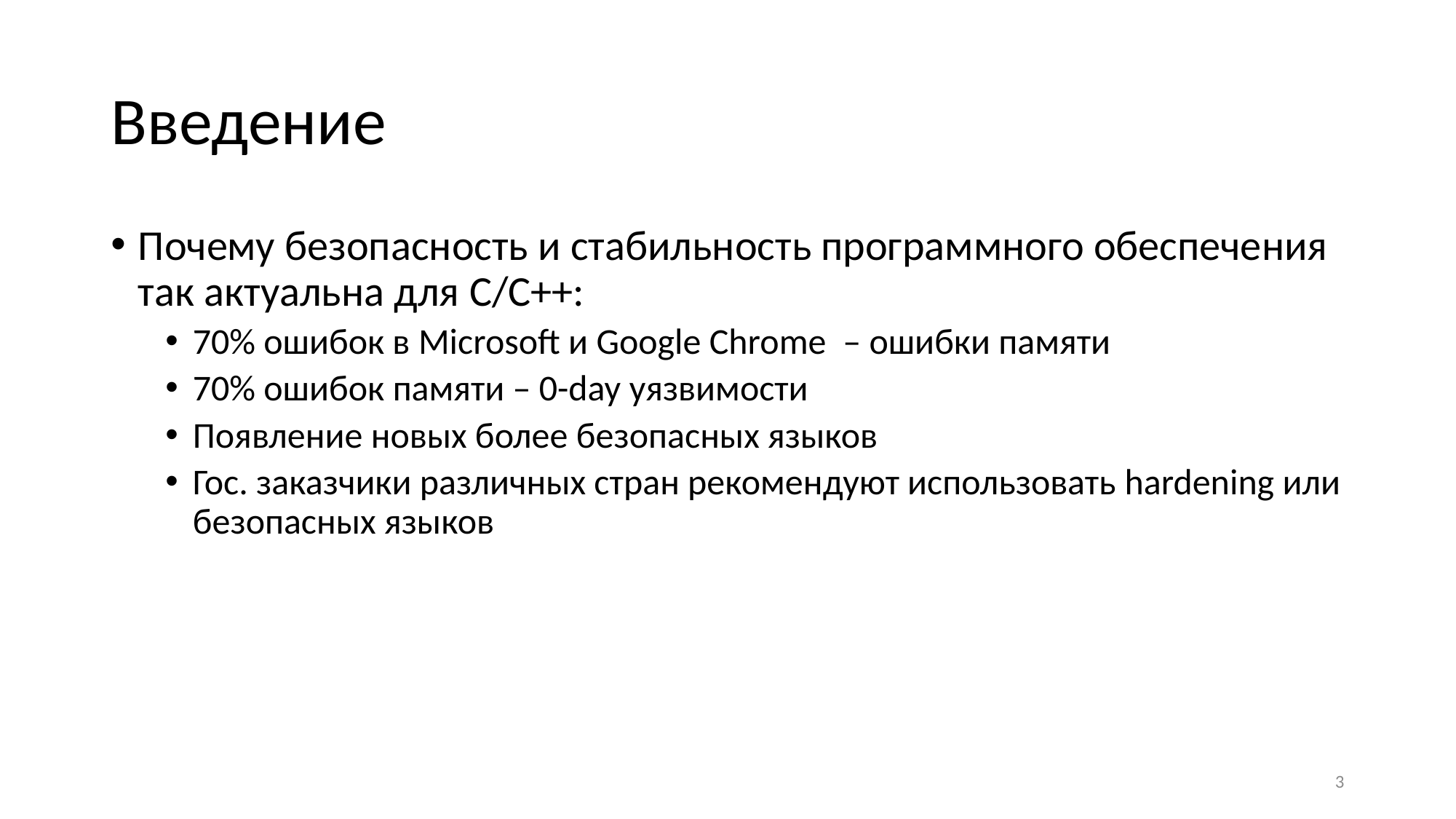

# Введение
Почему безопасность и стабильность программного обеспечения так актуальна для C/C++:
70% ошибок в Microsoft и Google Chrome  – ошибки памяти
70% ошибок памяти – 0-day уязвимости
Появление новых более безопасных языков
Гос. заказчики различных стран рекомендуют использовать hardening или безопасных языков

3